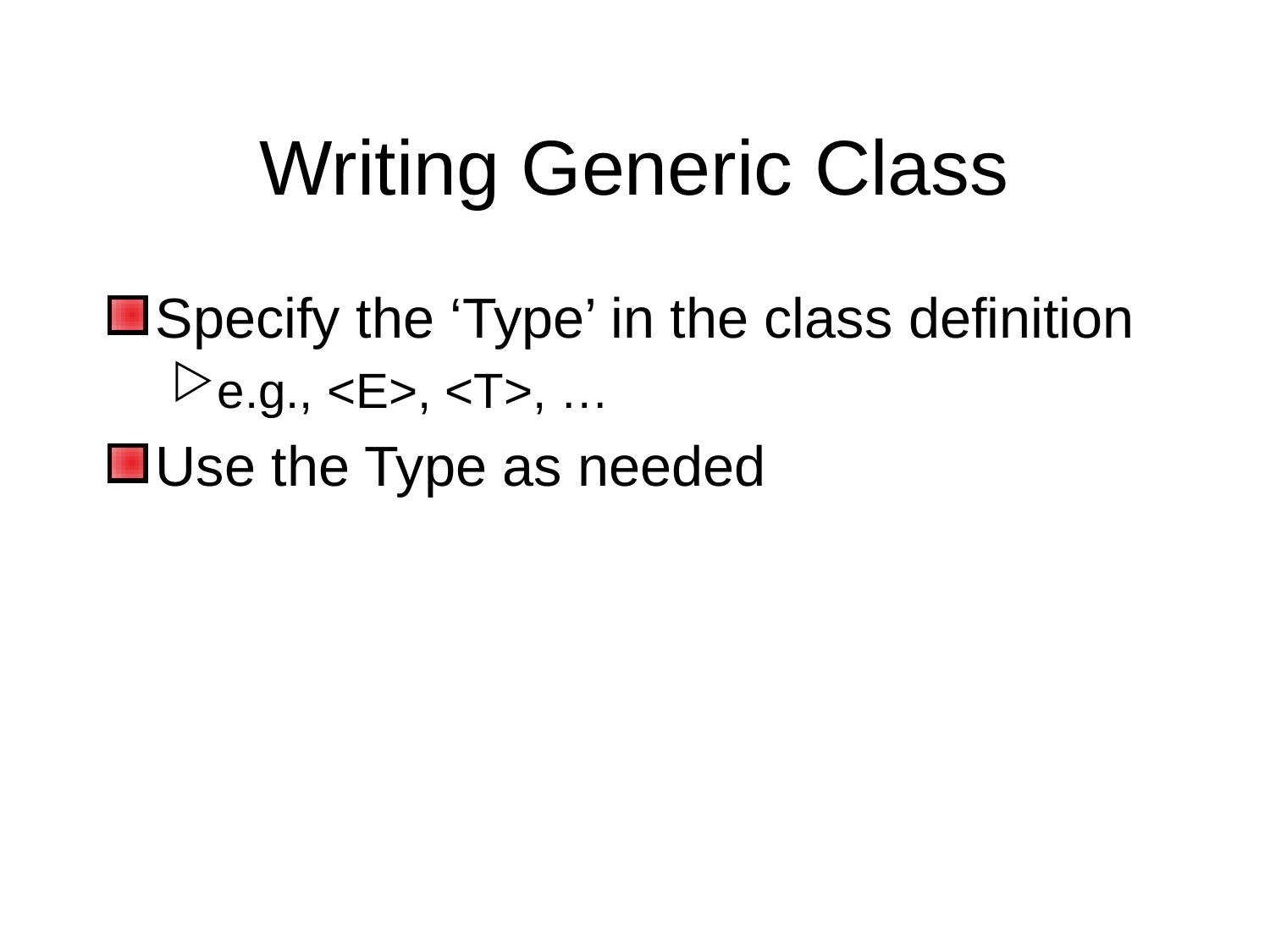

# Writing Generic Class
Specify the ‘Type’ in the class definition
e.g., <E>, <T>, …
Use the Type as needed